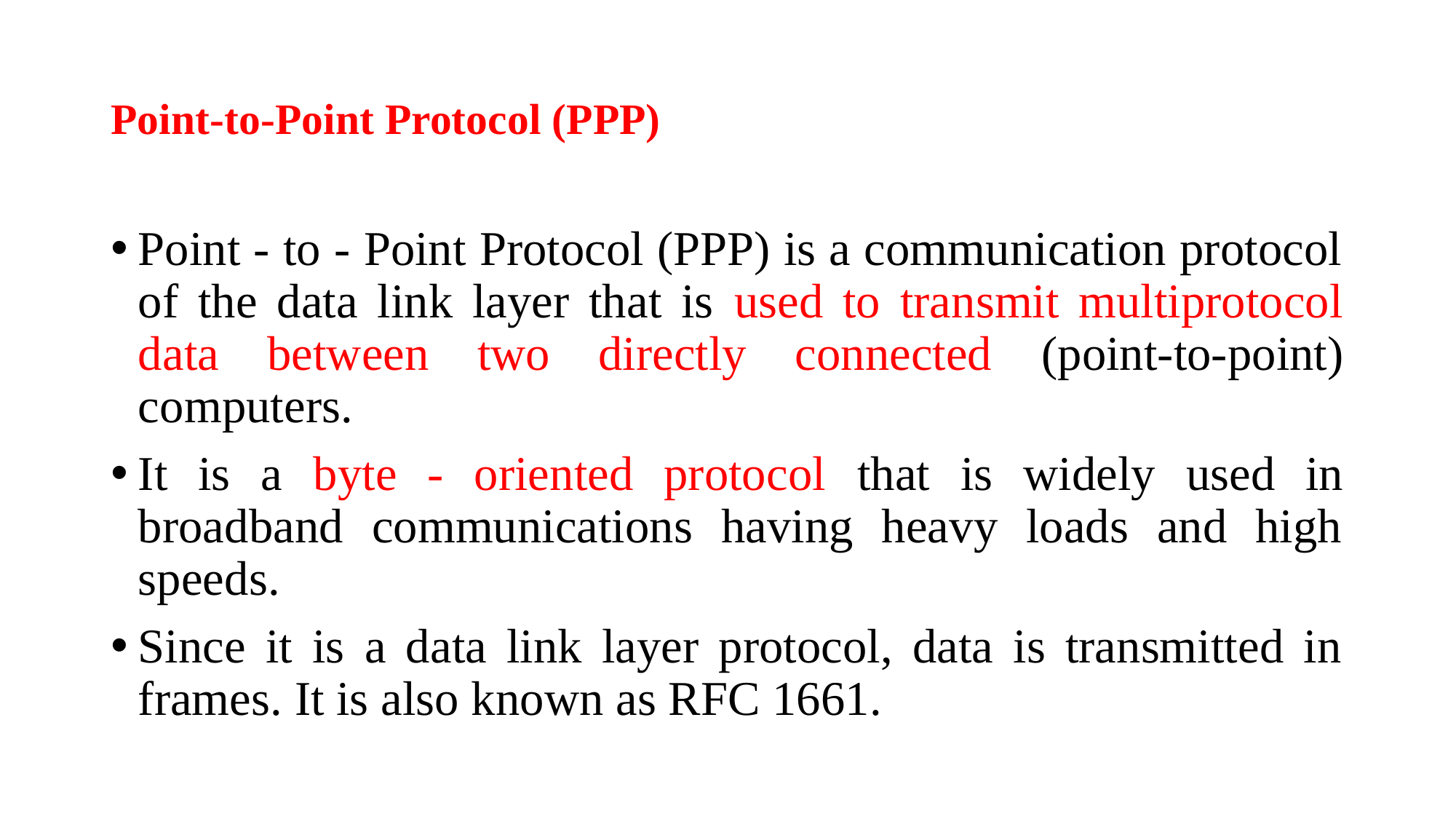

# Point-to-Point Protocol (PPP)
Point - to - Point Protocol (PPP) is a communication protocol of the data link layer that is used to transmit multiprotocol data between two directly connected (point-to-point) computers.
It is a byte - oriented protocol that is widely used in broadband communications having heavy loads and high speeds.
Since it is a data link layer protocol, data is transmitted in frames. It is also known as RFC 1661.